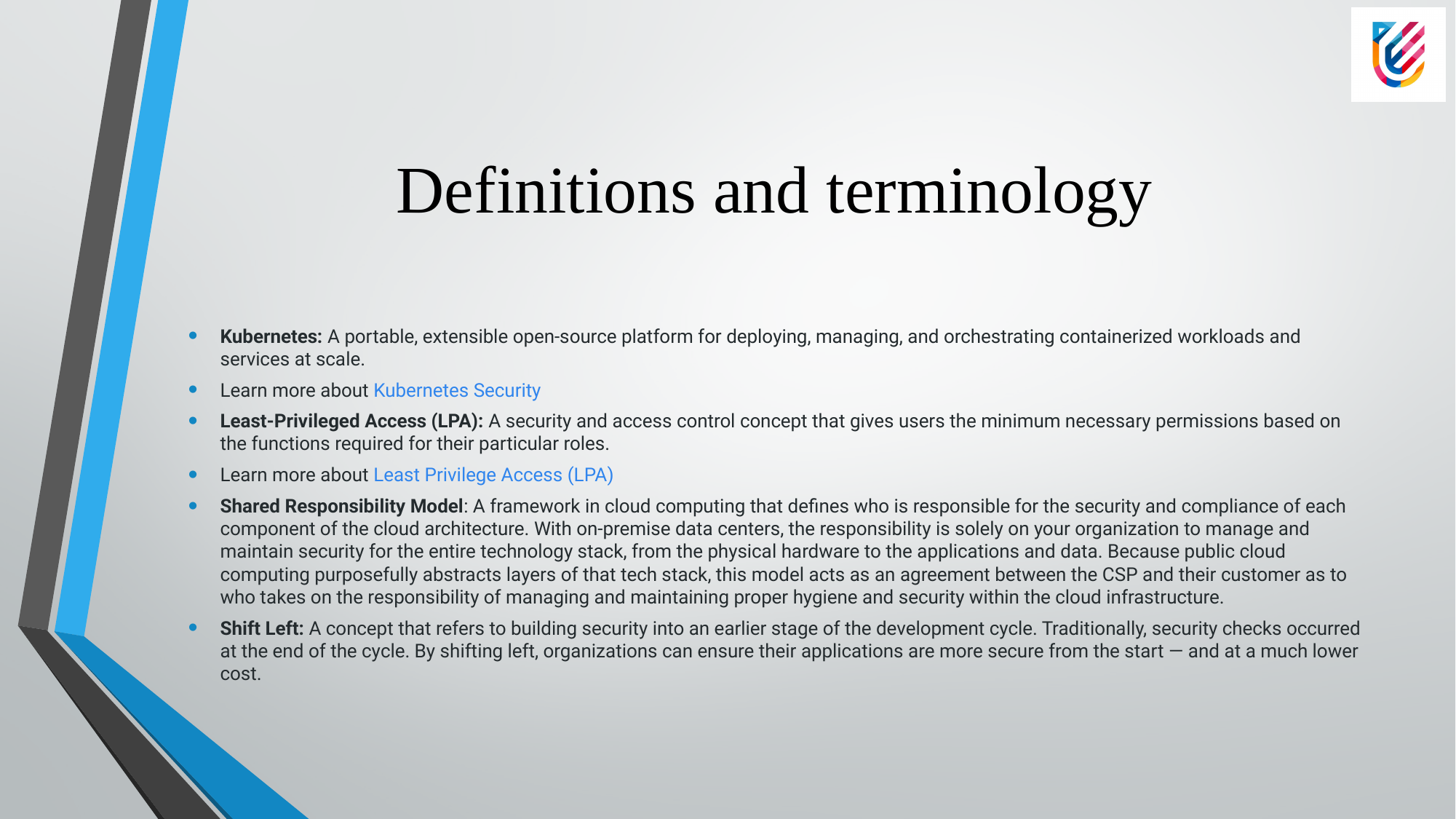

# Definitions and terminology
Kubernetes: A portable, extensible open-source platform for deploying, managing, and orchestrating containerized workloads and services at scale.
Learn more about Kubernetes Security
Least-Privileged Access (LPA): A security and access control concept that gives users the minimum necessary permissions based on the functions required for their particular roles.
Learn more about Least Privilege Access (LPA)
Shared Responsibility Model: A framework in cloud computing that defines who is responsible for the security and compliance of each component of the cloud architecture. With on-premise data centers, the responsibility is solely on your organization to manage and maintain security for the entire technology stack, from the physical hardware to the applications and data. Because public cloud computing purposefully abstracts layers of that tech stack, this model acts as an agreement between the CSP and their customer as to who takes on the responsibility of managing and maintaining proper hygiene and security within the cloud infrastructure.
Shift Left: A concept that refers to building security into an earlier stage of the development cycle. Traditionally, security checks occurred at the end of the cycle. By shifting left, organizations can ensure their applications are more secure from the start — and at a much lower cost.